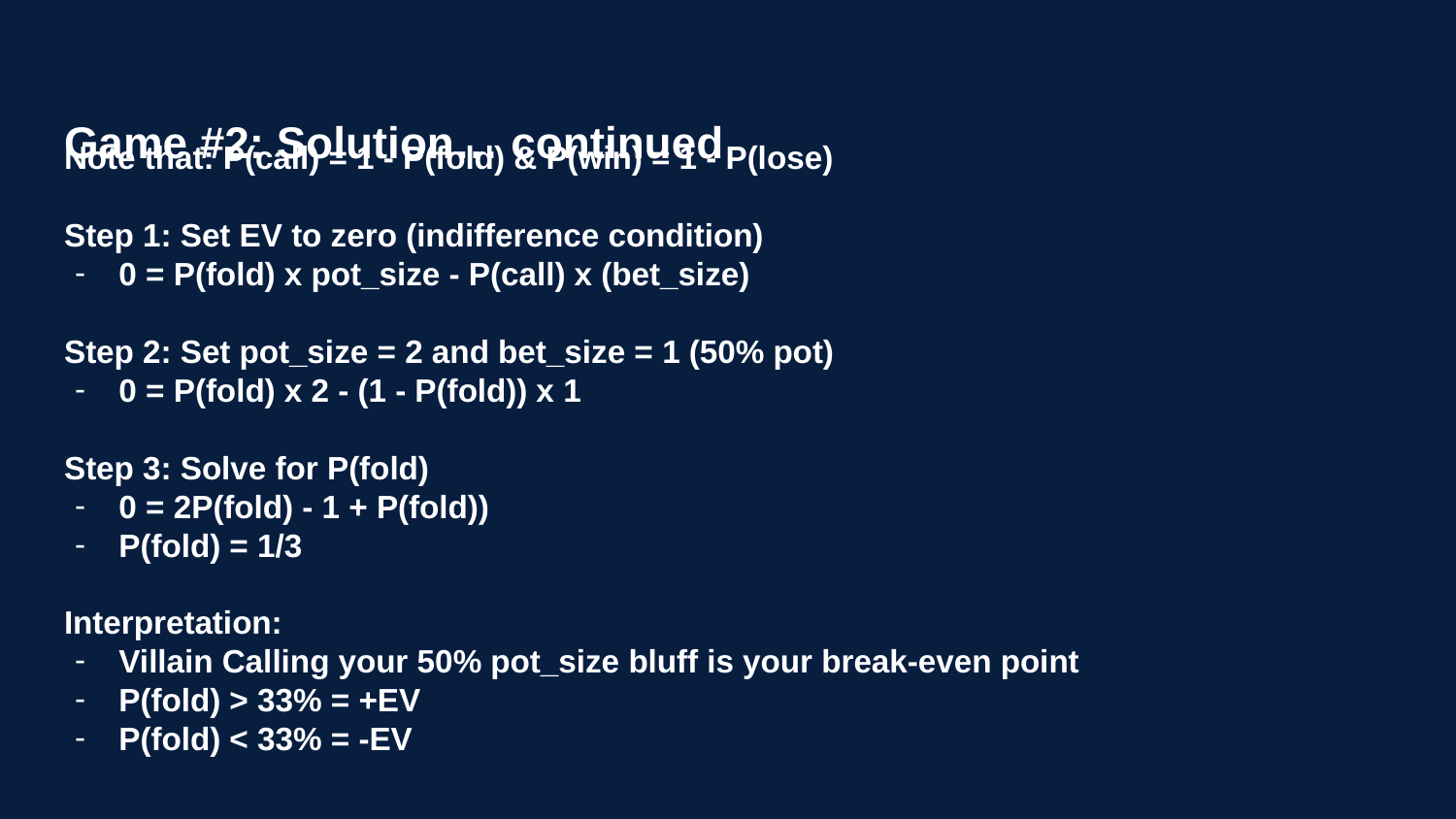

# Game #2: Solution… continued
Note that: P(call) = 1 - P(fold) & P(win) = 1 - P(lose)

Step 1: Set EV to zero (indifference condition)
0 = P(fold) x pot_size - P(call) x (bet_size)

Step 2: Set pot_size = 2 and bet_size = 1 (50% pot)
0 = P(fold) x 2 - (1 - P(fold)) x 1

Step 3: Solve for P(fold)
0 = 2P(fold) - 1 + P(fold))
P(fold) = 1/3

Interpretation:
Villain Calling your 50% pot_size bluff is your break-even point
P(fold) > 33% = +EV
P(fold) < 33% = -EV